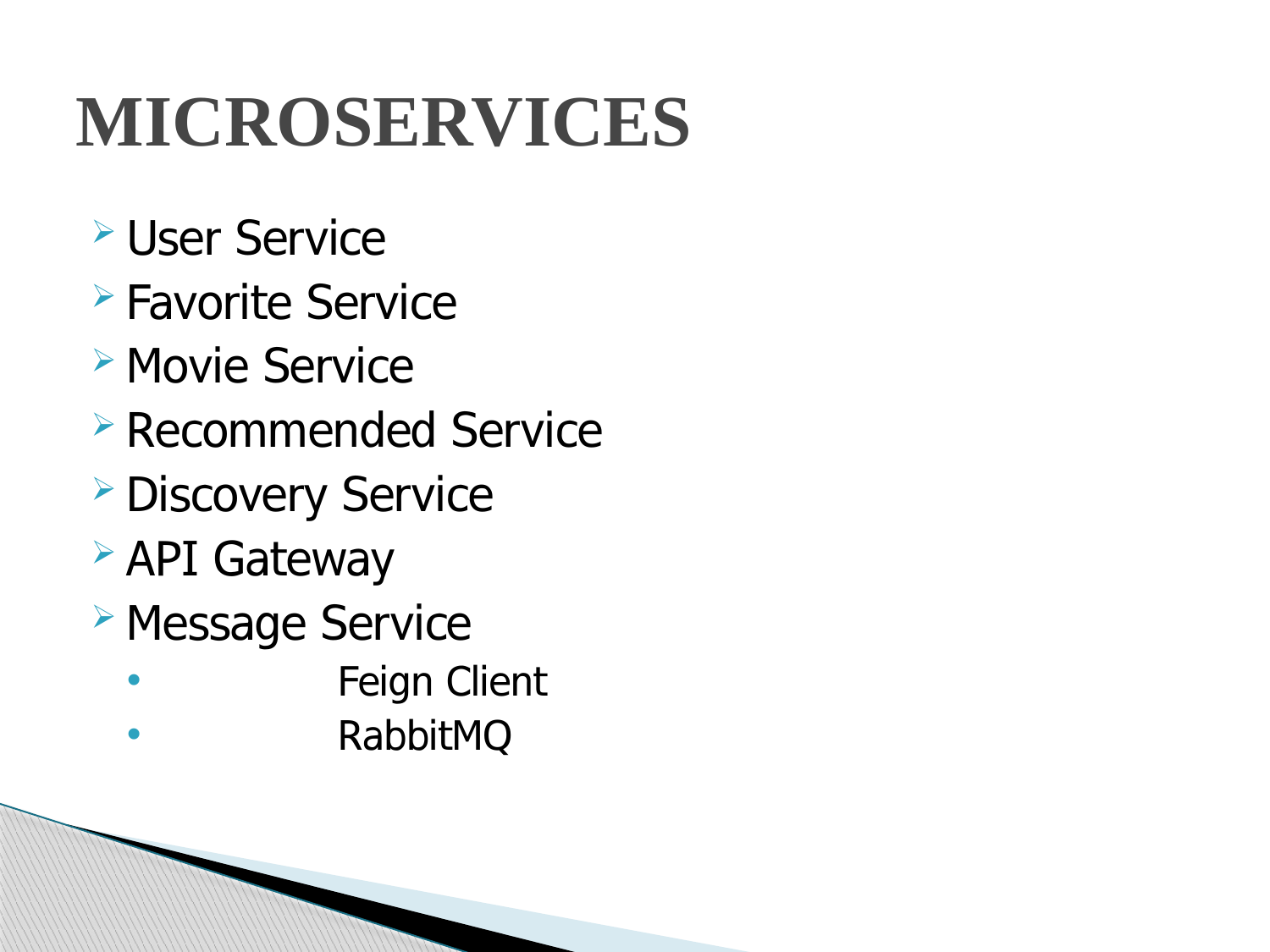

# MICROSERVICES
User Service
Favorite Service
Movie Service
Recommended Service
Discovery Service
API Gateway
Message Service
	 Feign Client
	 RabbitMQ